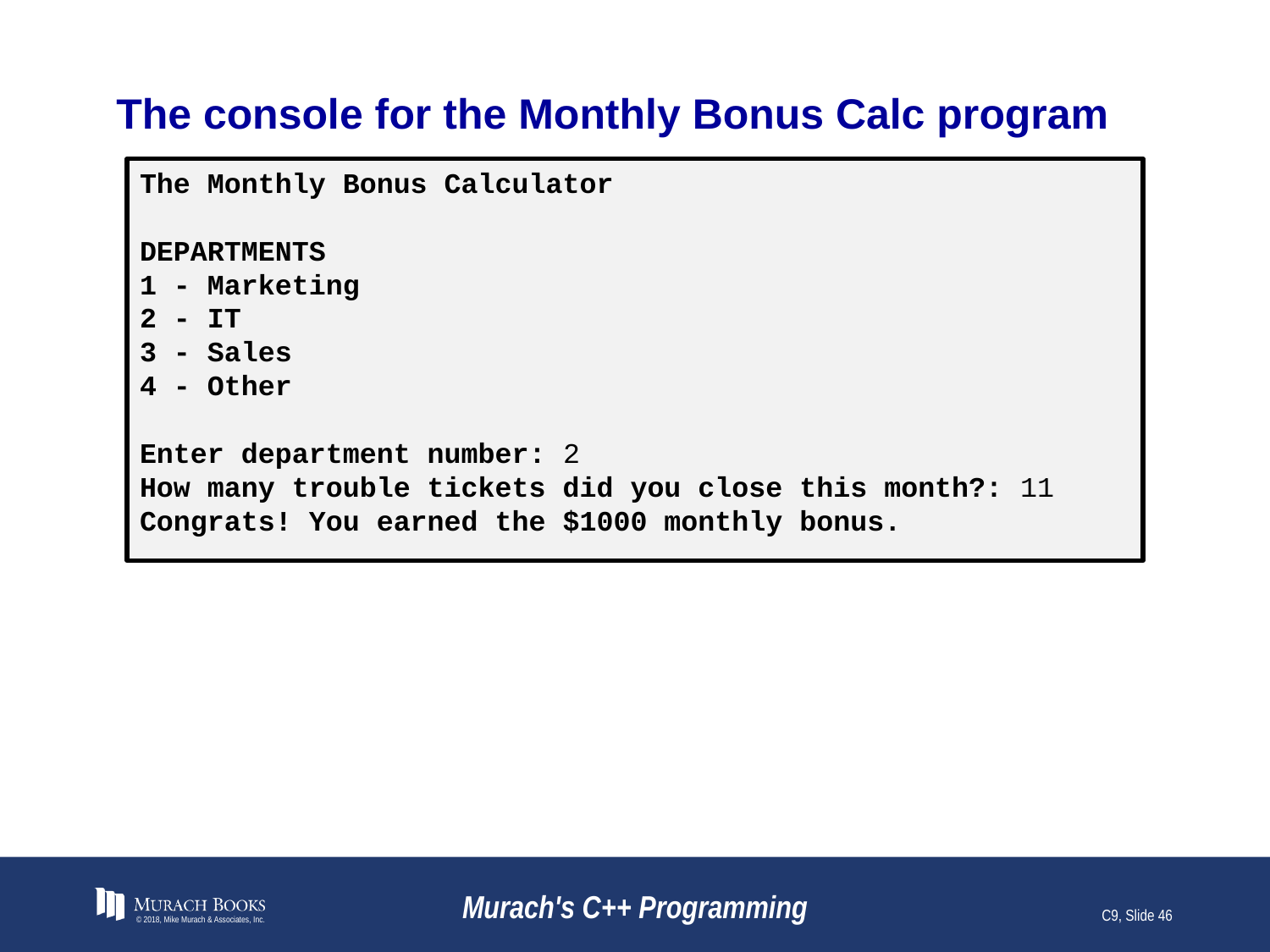

# The console for the Monthly Bonus Calc program
The Monthly Bonus Calculator

DEPARTMENTS
1 - Marketing
2 - IT
3 - Sales
4 - Other

Enter department number: 2
How many trouble tickets did you close this month?: 11
Congrats! You earned the $1000 monthly bonus.

© 2018, Mike Murach & Associates, Inc.
Murach's C++ Programming

C9, Slide 46